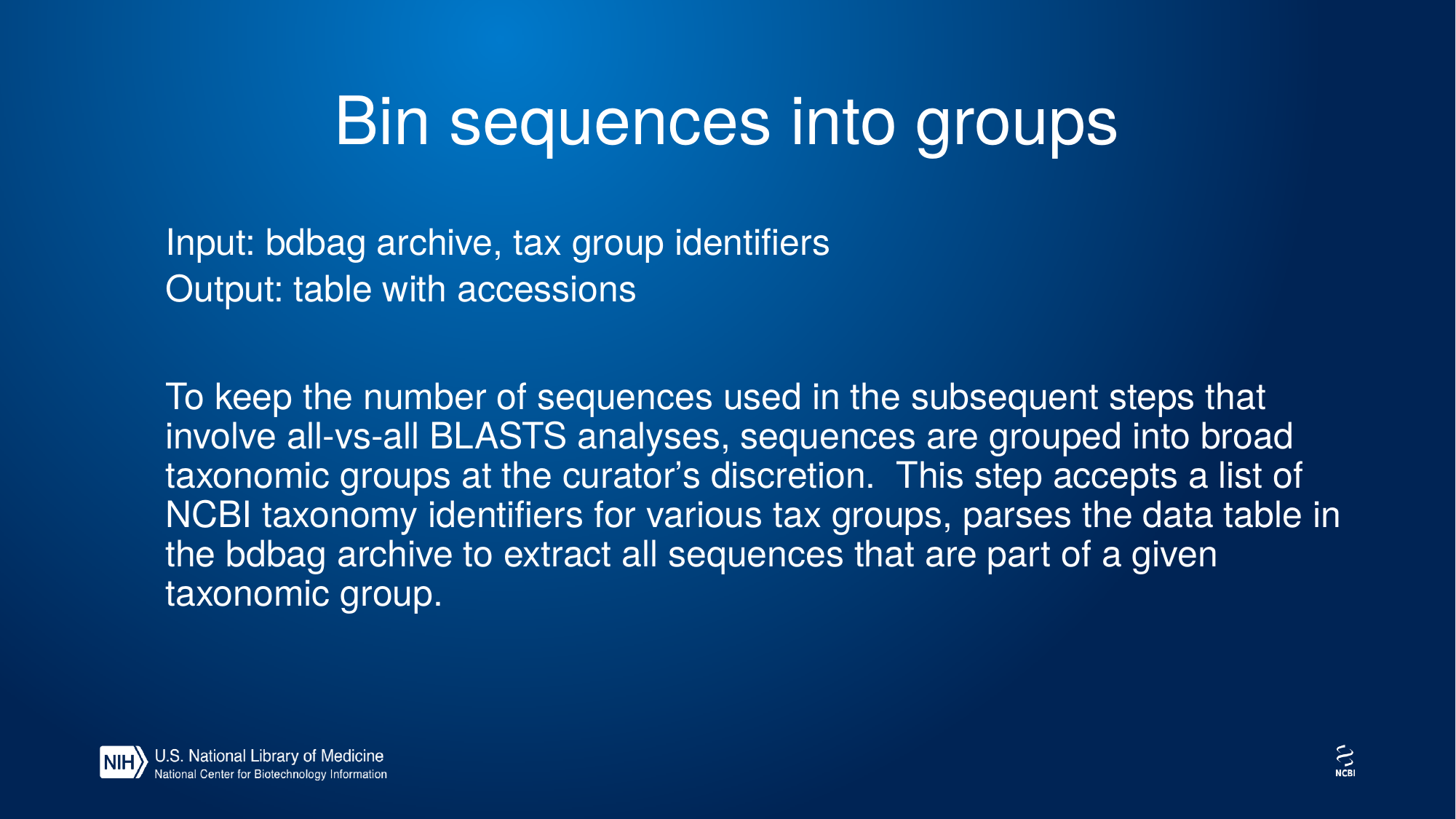

# Bin sequences into groups
Input: bdbag archive, tax group identifiers
Output: table with accessions

To keep the number of sequences used in the subsequent steps that involve all-vs-all BLASTS analyses, sequences are grouped into broad taxonomic groups at the curator’s discretion.  This step accepts a list of NCBI taxonomy identifiers for various tax groups, parses the data table in the bdbag archive to extract all sequences that are part of a given taxonomic group.